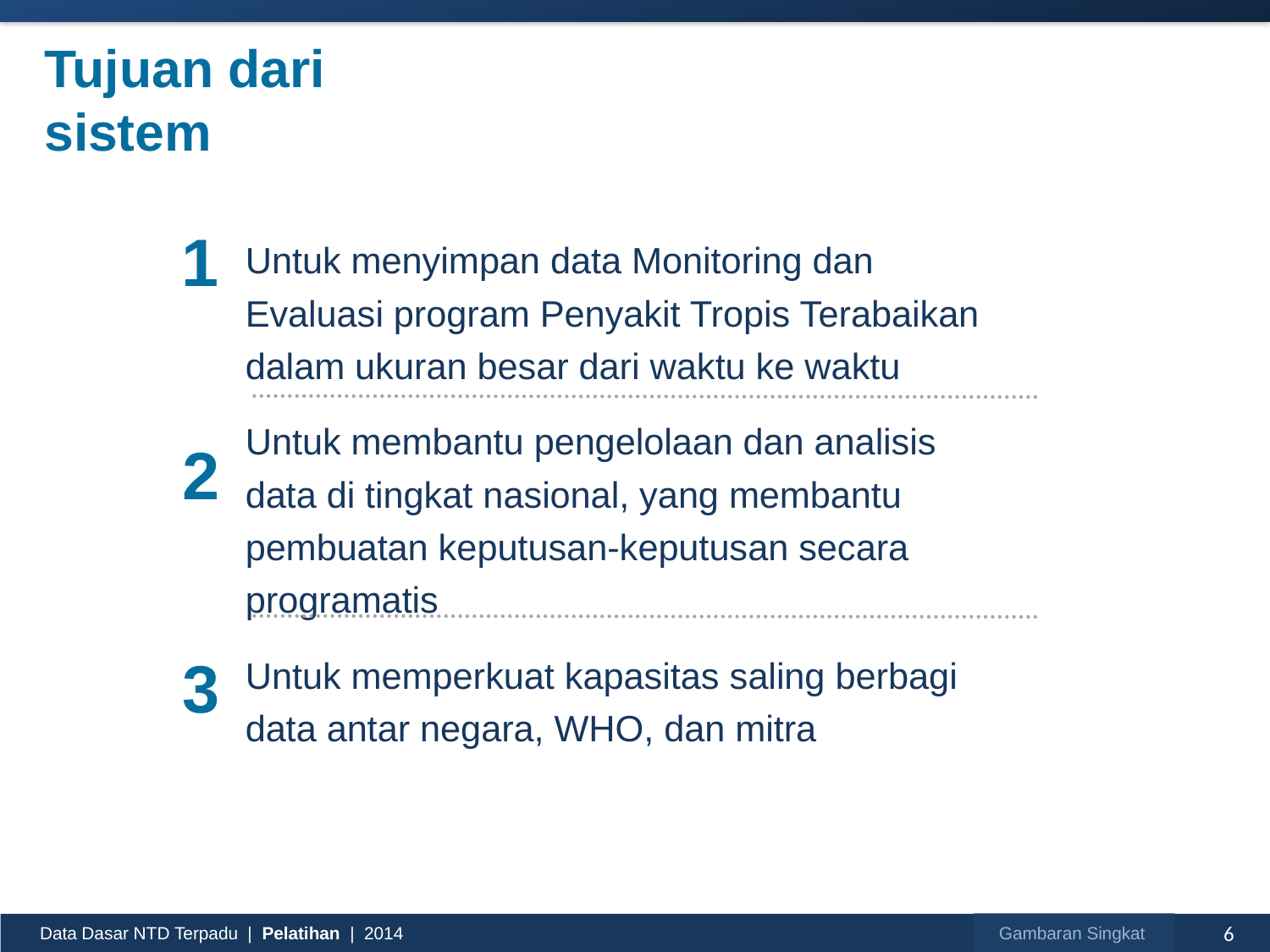

# Tujuan dari sistem
1
Untuk menyimpan data Monitoring dan Evaluasi program Penyakit Tropis Terabaikan dalam ukuran besar dari waktu ke waktu
Untuk membantu pengelolaan dan analisis data di tingkat nasional, yang membantu pembuatan keputusan-keputusan secara programatis
Untuk memperkuat kapasitas saling berbagi data antar negara, WHO, dan mitra

2
3